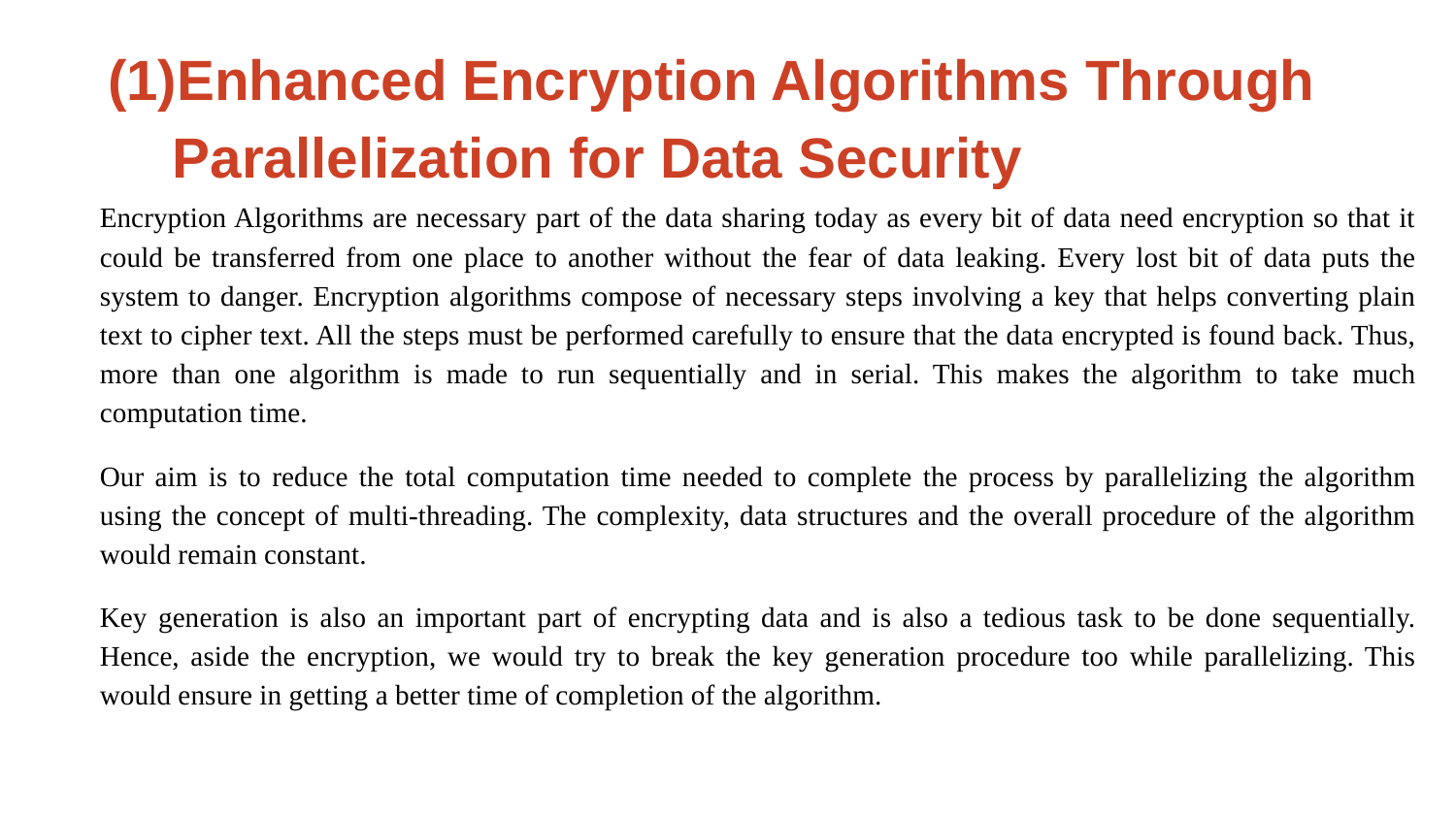

Enhanced Encryption Algorithms Through Parallelization for Data Security
Encryption Algorithms are necessary part of the data sharing today as every bit of data need encryption so that it could be transferred from one place to another without the fear of data leaking. Every lost bit of data puts the system to danger. Encryption algorithms compose of necessary steps involving a key that helps converting plain text to cipher text. All the steps must be performed carefully to ensure that the data encrypted is found back. Thus, more than one algorithm is made to run sequentially and in serial. This makes the algorithm to take much computation time.
Our aim is to reduce the total computation time needed to complete the process by parallelizing the algorithm using the concept of multi-threading. The complexity, data structures and the overall procedure of the algorithm would remain constant.
Key generation is also an important part of encrypting data and is also a tedious task to be done sequentially. Hence, aside the encryption, we would try to break the key generation procedure too while parallelizing. This would ensure in getting a better time of completion of the algorithm.